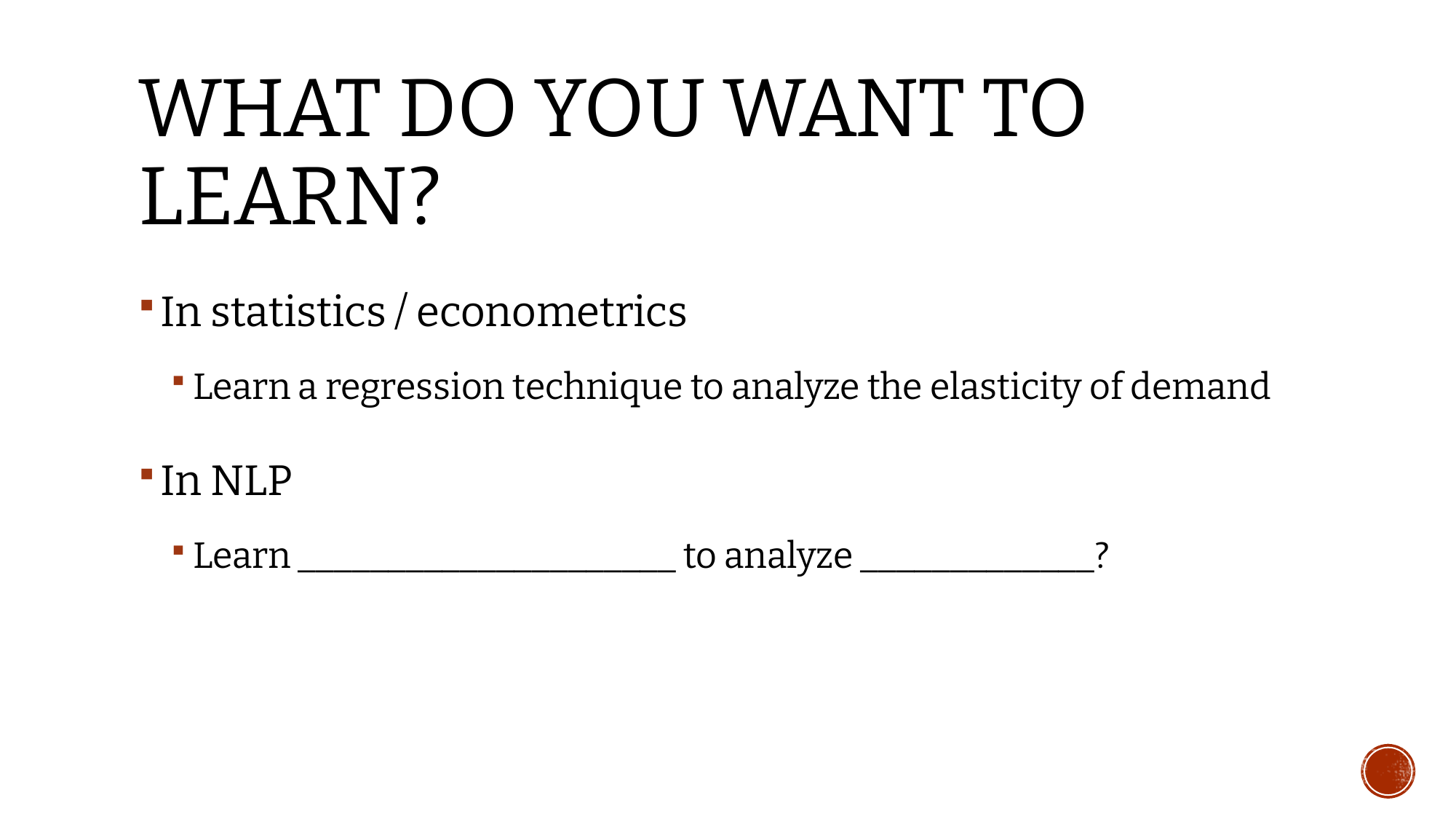

# What do you want to learn?
In statistics / econometrics
Learn a regression technique to analyze the elasticity of demand
In NLP
Learn _____________________ to analyze _____________?